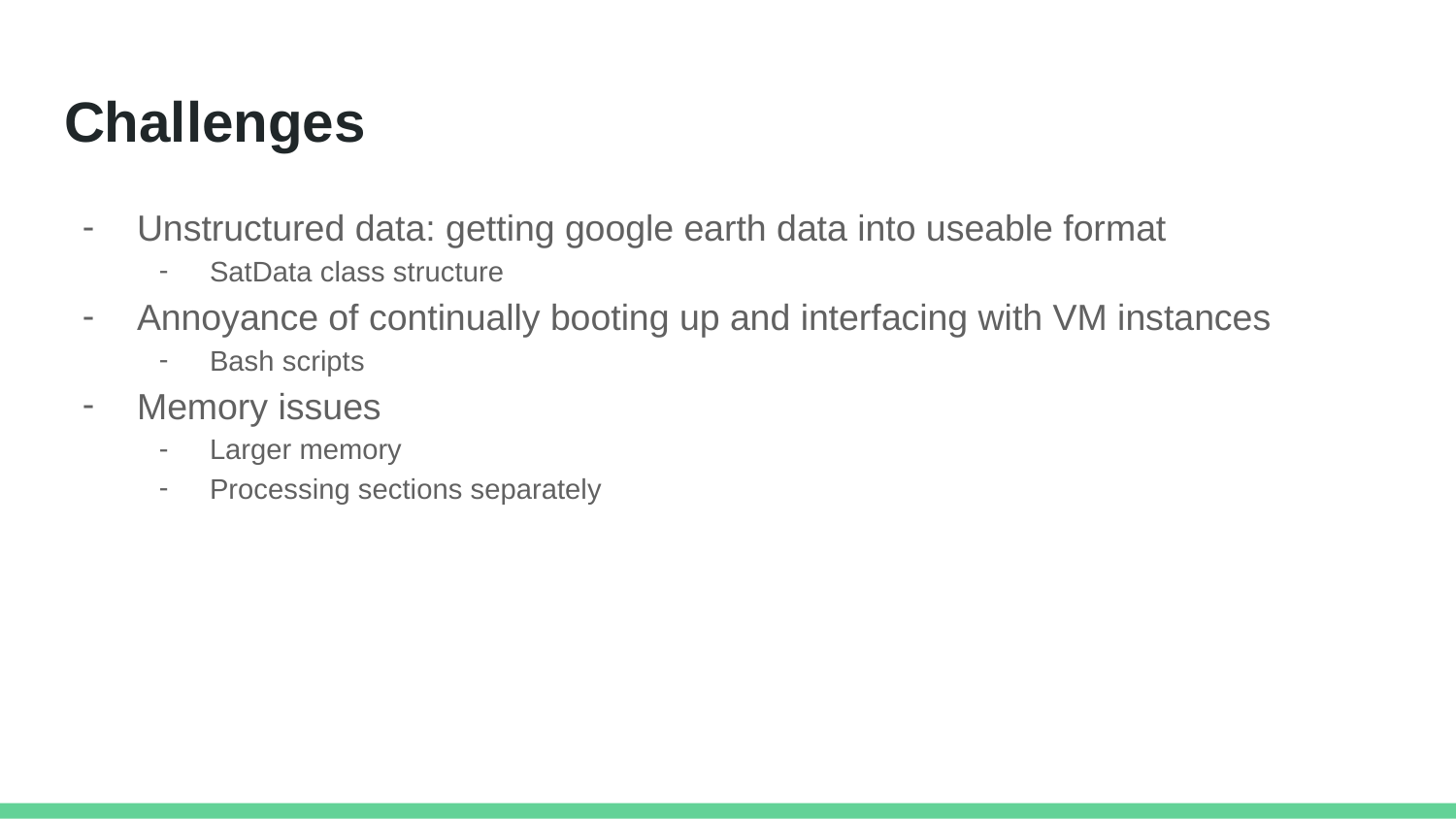

# Challenges
Unstructured data: getting google earth data into useable format
SatData class structure
Annoyance of continually booting up and interfacing with VM instances
Bash scripts
Memory issues
Larger memory
Processing sections separately